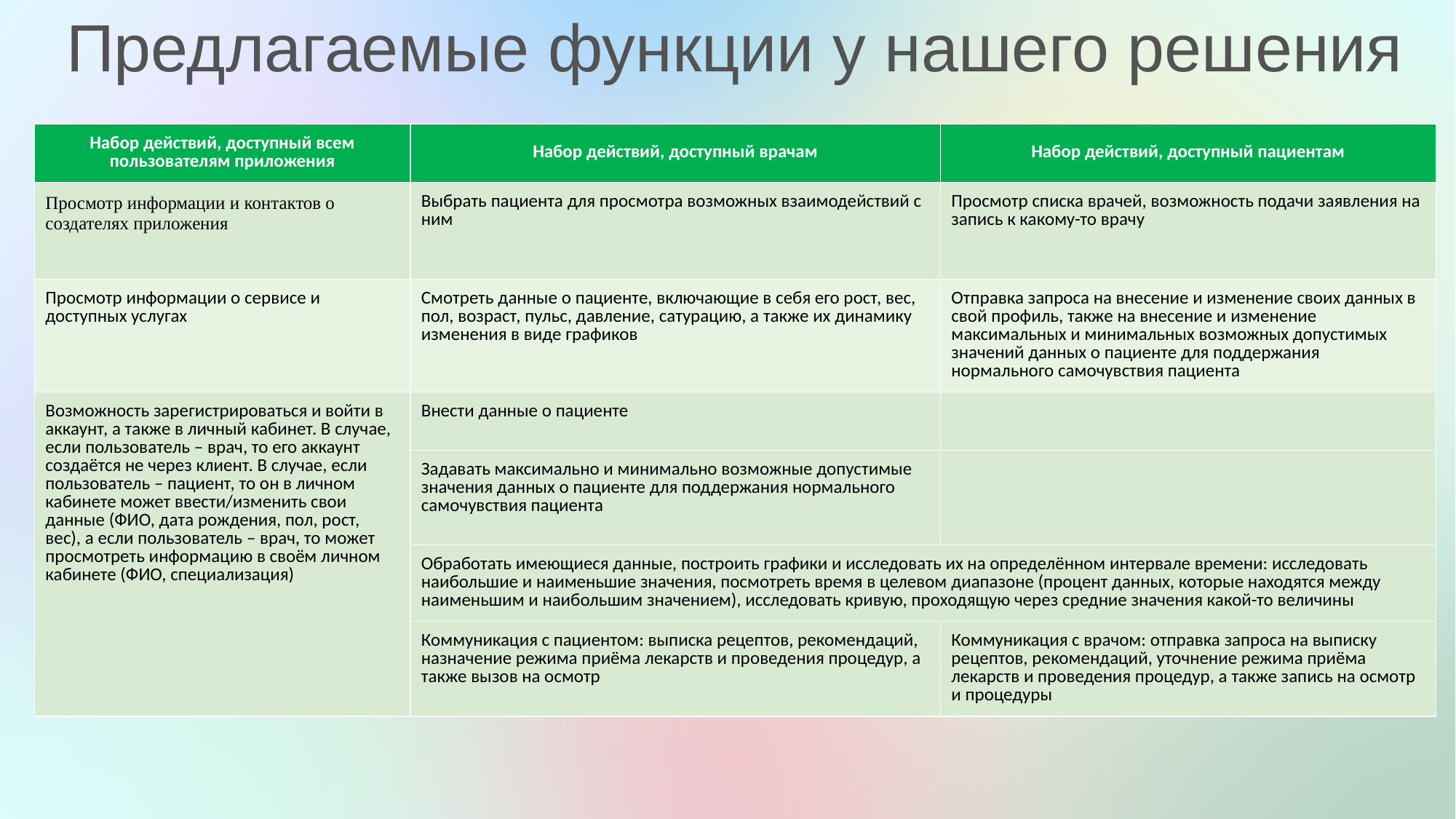

# Предлагаемые функции у нашего решения
| Набор действий, доступный всем пользователям приложения | Набор действий, доступный врачам | Набор действий, доступный пациентам |
| --- | --- | --- |
| Просмотр информации и контактов о создателях приложения | Выбрать пациента для просмотра возможных взаимодействий с ним | Просмотр списка врачей, возможность подачи заявления на запись к какому-то врачу |
| Просмотр информации о сервисе и доступных услугах | Смотреть данные о пациенте, включающие в себя его рост, вес, пол, возраст, пульс, давление, сатурацию, а также их динамику изменения в виде графиков | Отправка запроса на внесение и изменение своих данных в свой профиль, также на внесение и изменение максимальных и минимальных возможных допустимых значений данных о пациенте для поддержания нормального самочувствия пациента |
| Возможность зарегистрироваться и войти в аккаунт, а также в личный кабинет. В случае, если пользователь – врач, то его аккаунт создаётся не через клиент. В случае, если пользователь – пациент, то он в личном кабинете может ввести/изменить свои данные (ФИО, дата рождения, пол, рост, вес), а если пользователь – врач, то может просмотреть информацию в своём личном кабинете (ФИО, специализация) | Внести данные о пациенте |  |
|  | Задавать максимально и минимально возможные допустимые значения данных о пациенте для поддержания нормального самочувствия пациента |  |
|  | Обработать имеющиеся данные, построить графики и исследовать их на определённом интервале времени: исследовать наибольшие и наименьшие значения, посмотреть время в целевом диапазоне (процент данных, которые находятся между наименьшим и наибольшим значением), исследовать кривую, проходящую через средние значения какой-то величины |  |
|  | Коммуникация с пациентом: выписка рецептов, рекомендаций, назначение режима приёма лекарств и проведения процедур, а также вызов на осмотр | Коммуникация с врачом: отправка запроса на выписку рецептов, рекомендаций, уточнение режима приёма лекарств и проведения процедур, а также запись на осмотр и процедуры |